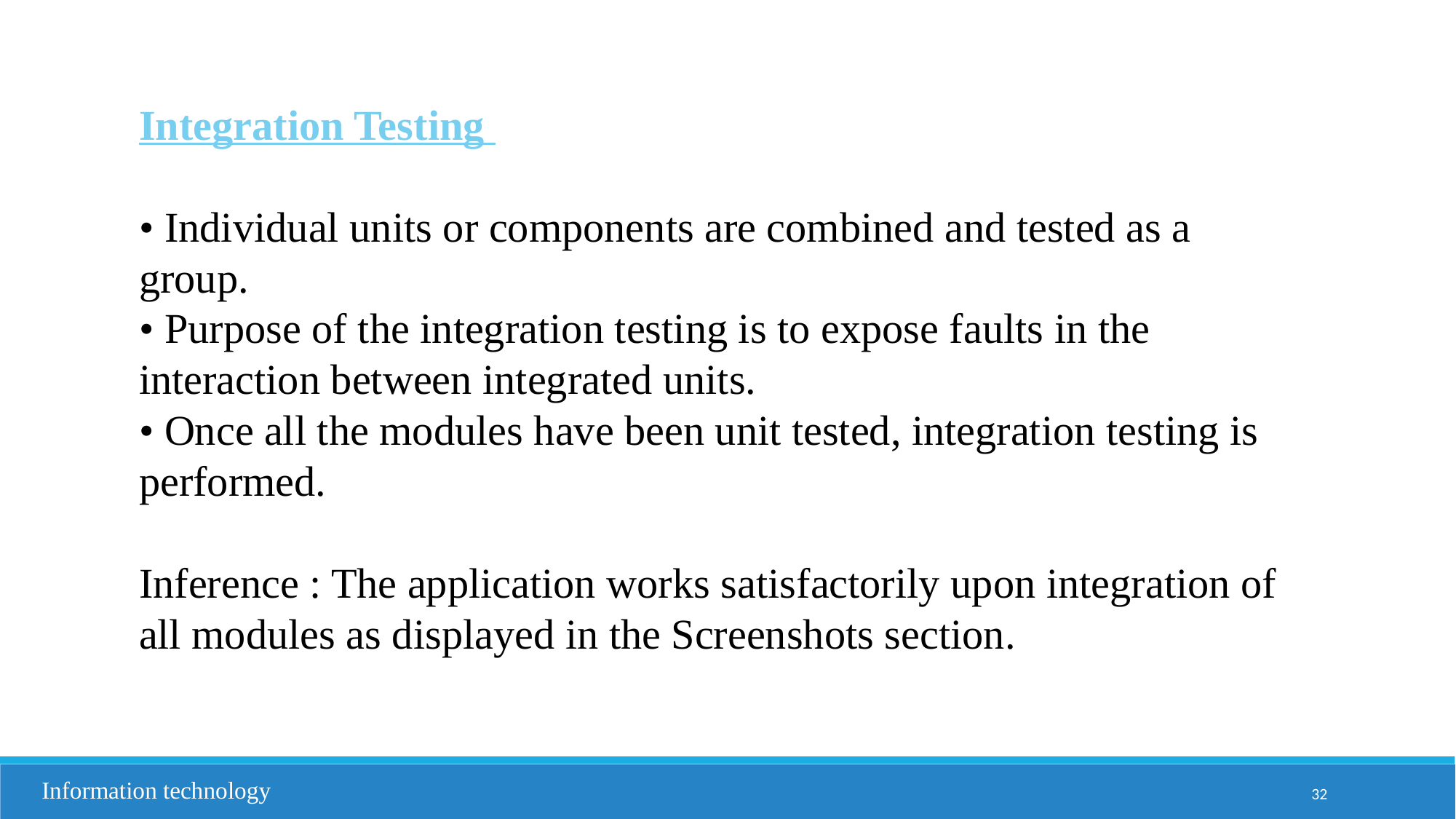

Integration Testing
78
• Individual units or components are combined and tested as a
group.
• Purpose of the integration testing is to expose faults in the
interaction between integrated units.
• Once all the modules have been unit tested, integration testing is
performed.

Inference : The application works satisfactorily upon integration of
all modules as displayed in the Screenshots section.
Information technology
32